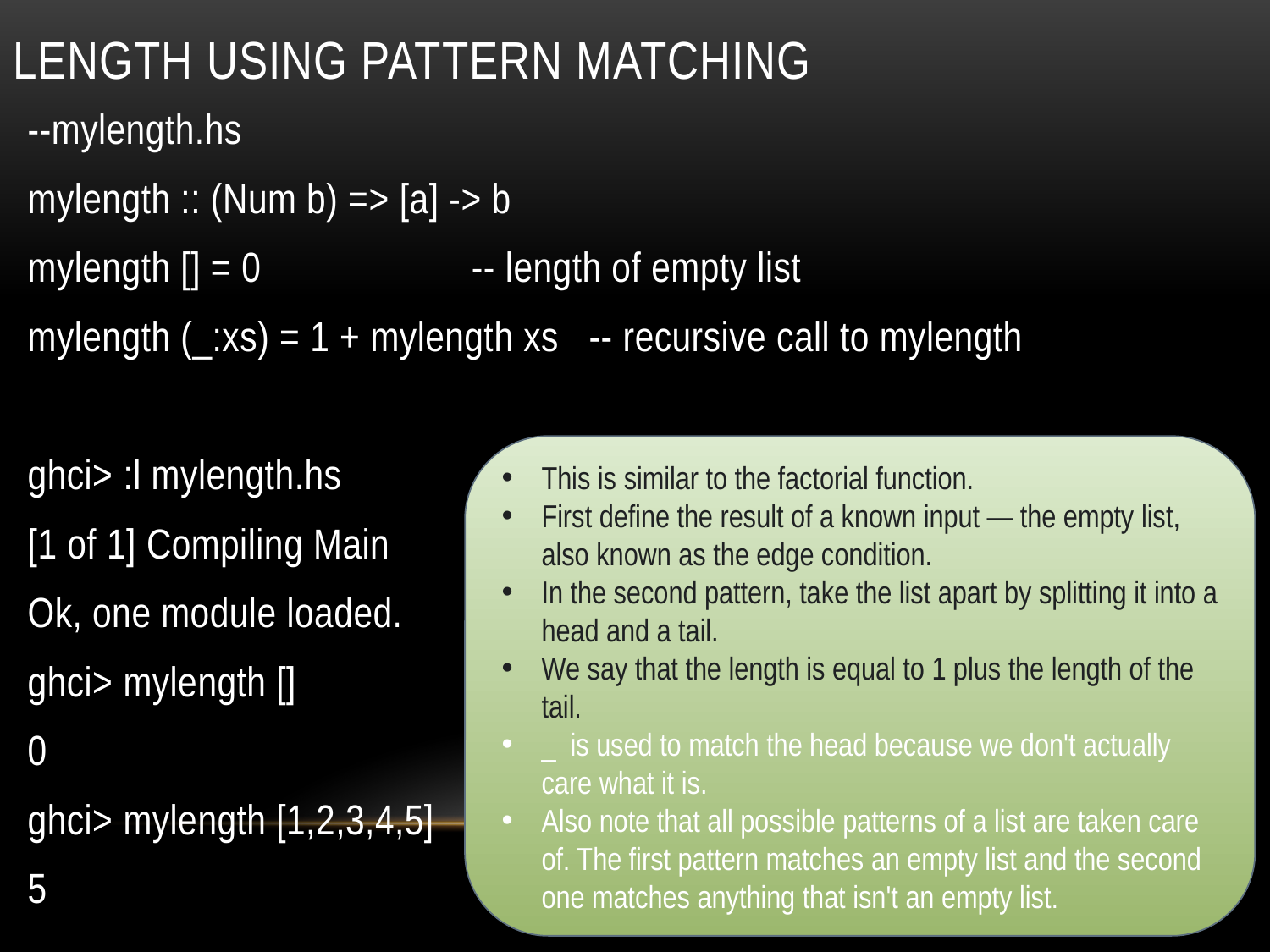

# Length using pattern matching
--mylength.hs
mylength :: (Num b) => [a] -> b
mylength [] = 0                     -- length of empty list
mylength (_:xs) = 1 + mylength xs   -- recursive call to mylength

ghci> :l mylength.hs
[1 of 1] Compiling Main             ( mylength.hs, interpreted )
Ok, one module loaded.
ghci> mylength []
0
ghci> mylength [1,2,3,4,5]
5
This is similar to the factorial function.
First define the result of a known input — the empty list,  also known as the edge condition.
In the second pattern, take the list apart by splitting it into a head and a tail.
We say that the length is equal to 1 plus the length of the tail.
_  is used to match the head because we don't actually care what it is.
Also note that all possible patterns of a list are taken care of. The first pattern matches an empty list and the second one matches anything that isn't an empty list.